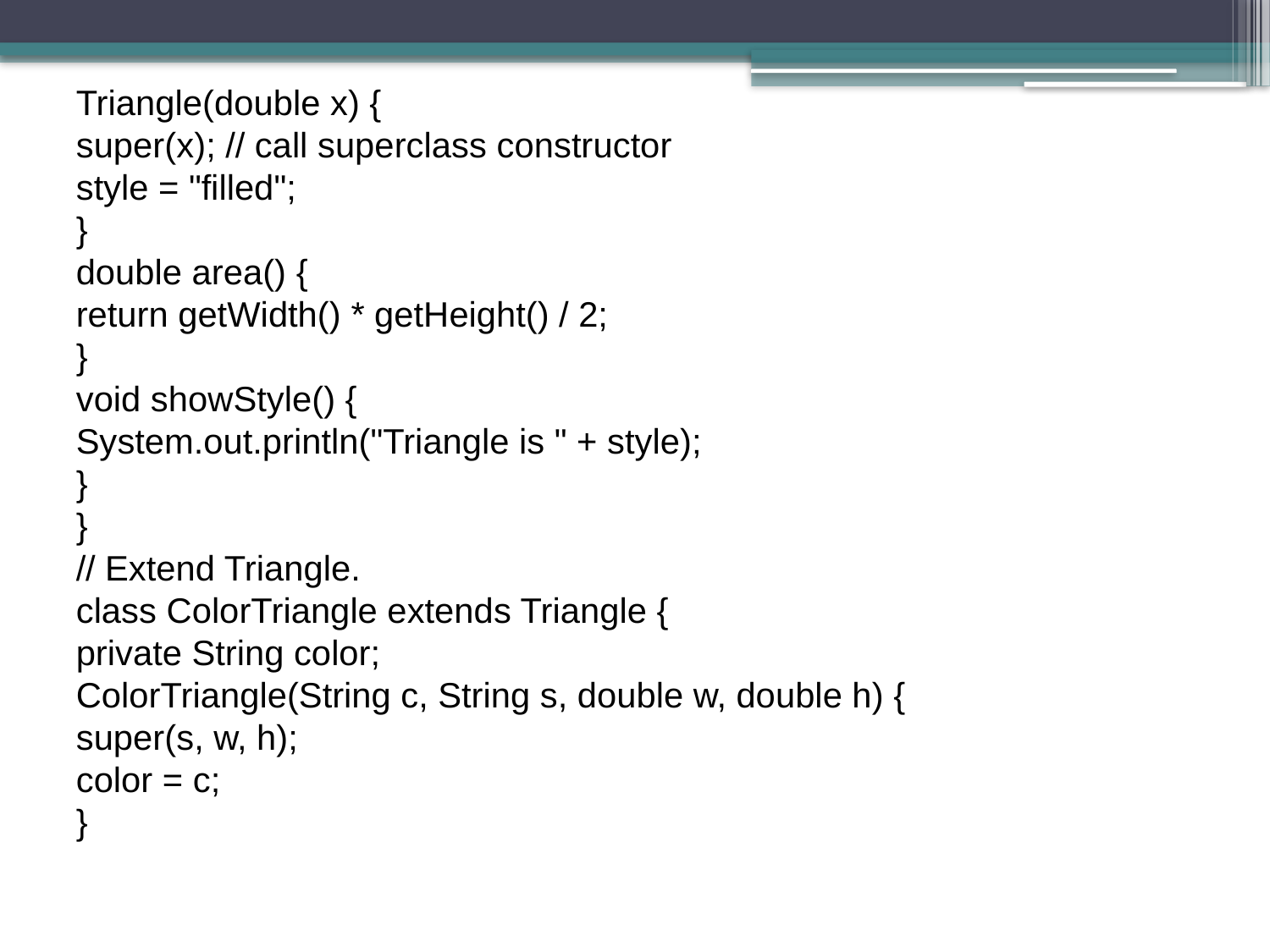

Triangle(double x) {
super(x); // call superclass constructor
style = "filled";
}
double area() {
return getWidth() * getHeight() / 2;
}
void showStyle() {
System.out.println("Triangle is " + style);
}
}
// Extend Triangle.
class ColorTriangle extends Triangle {
private String color;
ColorTriangle(String c, String s, double w, double h) {
super(s, w, h);
color = c;
}